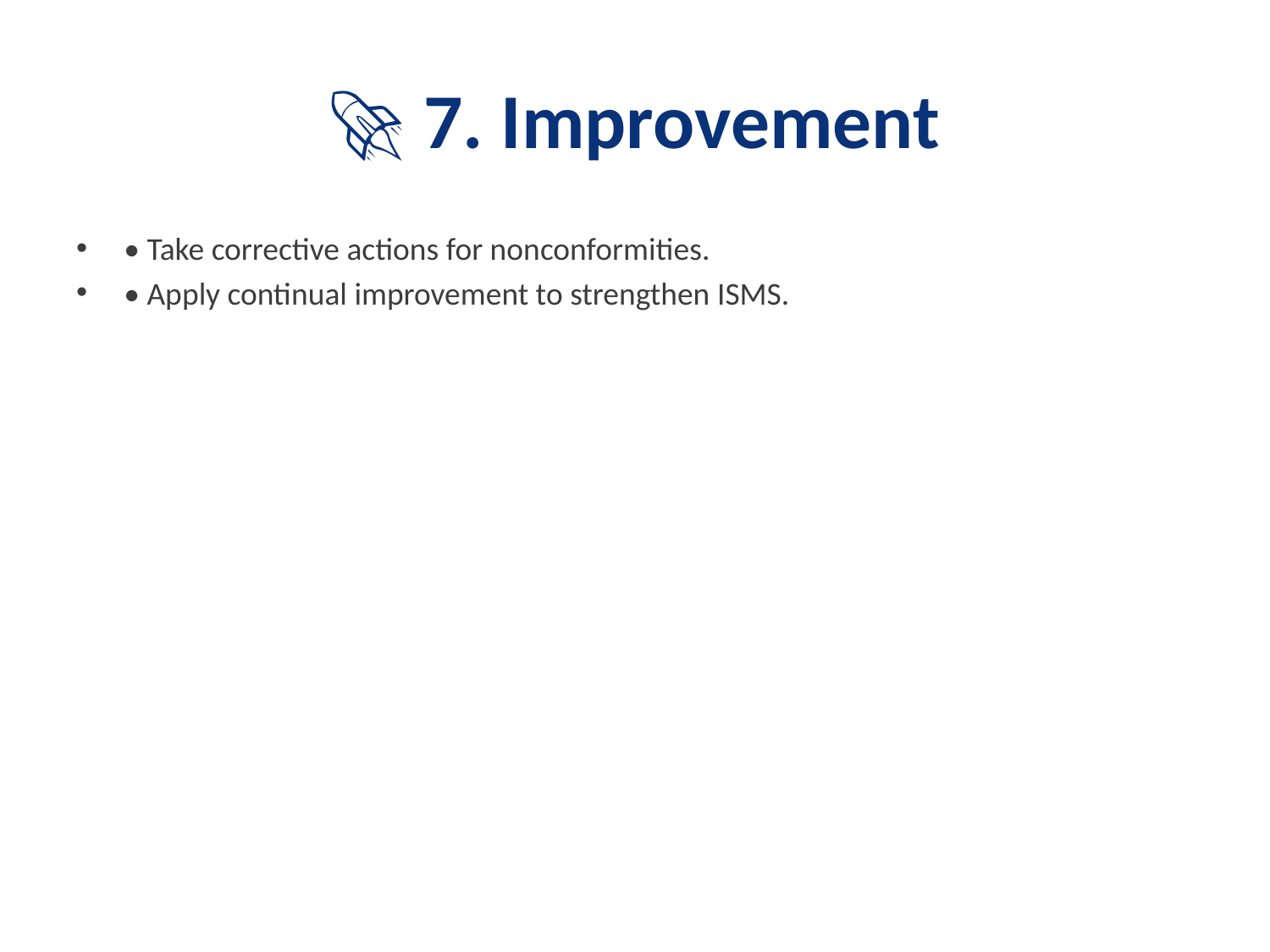

# 🚀 7. Improvement
• Take corrective actions for nonconformities.
• Apply continual improvement to strengthen ISMS.